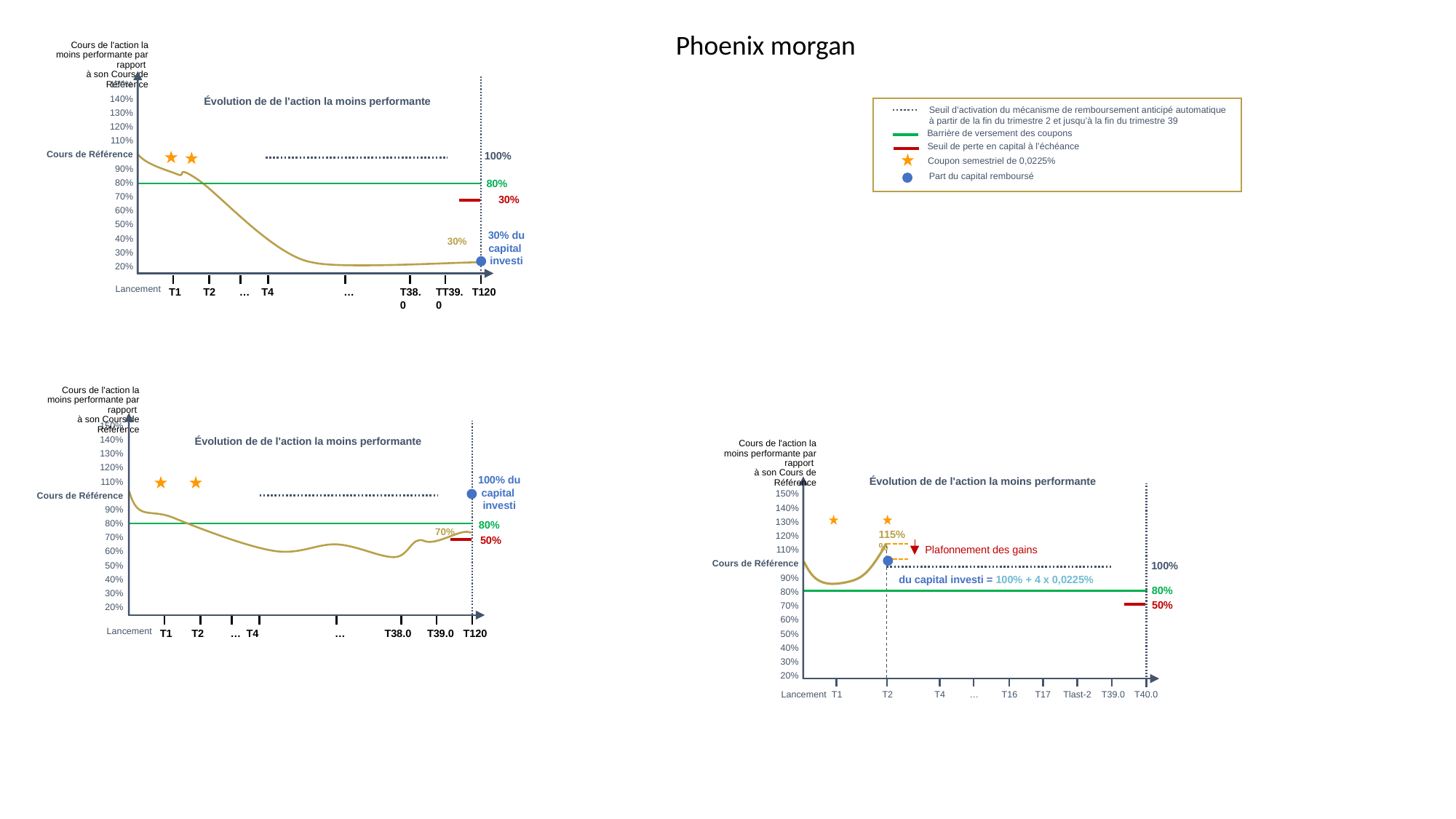

Phoenix morgan
Cours de l'action la moins performante par rapport
à son Cours de Référence

150%
140%
130%
120%
110%
Cours de Référence
90%
 80%
70%
60%
50%
40%
30%
20%
Évolution de de l'action la moins performante
Seuil d’activation du mécanisme de remboursement anticipé automatique à partir de la fin du trimestre 2 et jusqu’à la fin du trimestre 39

Barrière de versement des coupons
Seuil de perte en capital à l’échéance
100%
Coupon semestriel de 0,0225%

Part du capital remboursé

80%
30%
30% du capital
investi
 30%

Lancement
T1
T2
…
T4
…
T38.0
TT39.0

T120
Cours de l'action la moins performante par rapport
à son Cours de Référence

150%
140%
130%
120%
110%
Cours de Référence
90%
 80%
70%
60%
50%
40%
30%
20%
Évolution de de l'action la moins performante
Cours de l'action la moins performante par rapport
à son Cours de Référence

100% du capital
investi
Évolution de de l'action la moins performante

150%
140%
130%
120%
110%
Cours de Référence
90%
 80%
70%
60%
50%
40%
30%
20%

80%

 70%
115%
%
 50%
Plafonnement des gains

100%

 du capital investi = 100% + 4 x 0,0225%
80%
50%
Lancement
T1
T2
…
T4
…
T38.0
T39.0
T120
T4
T1
T2
…
T16
T17
Tlast-2
T40.0
T39.0
Lancement